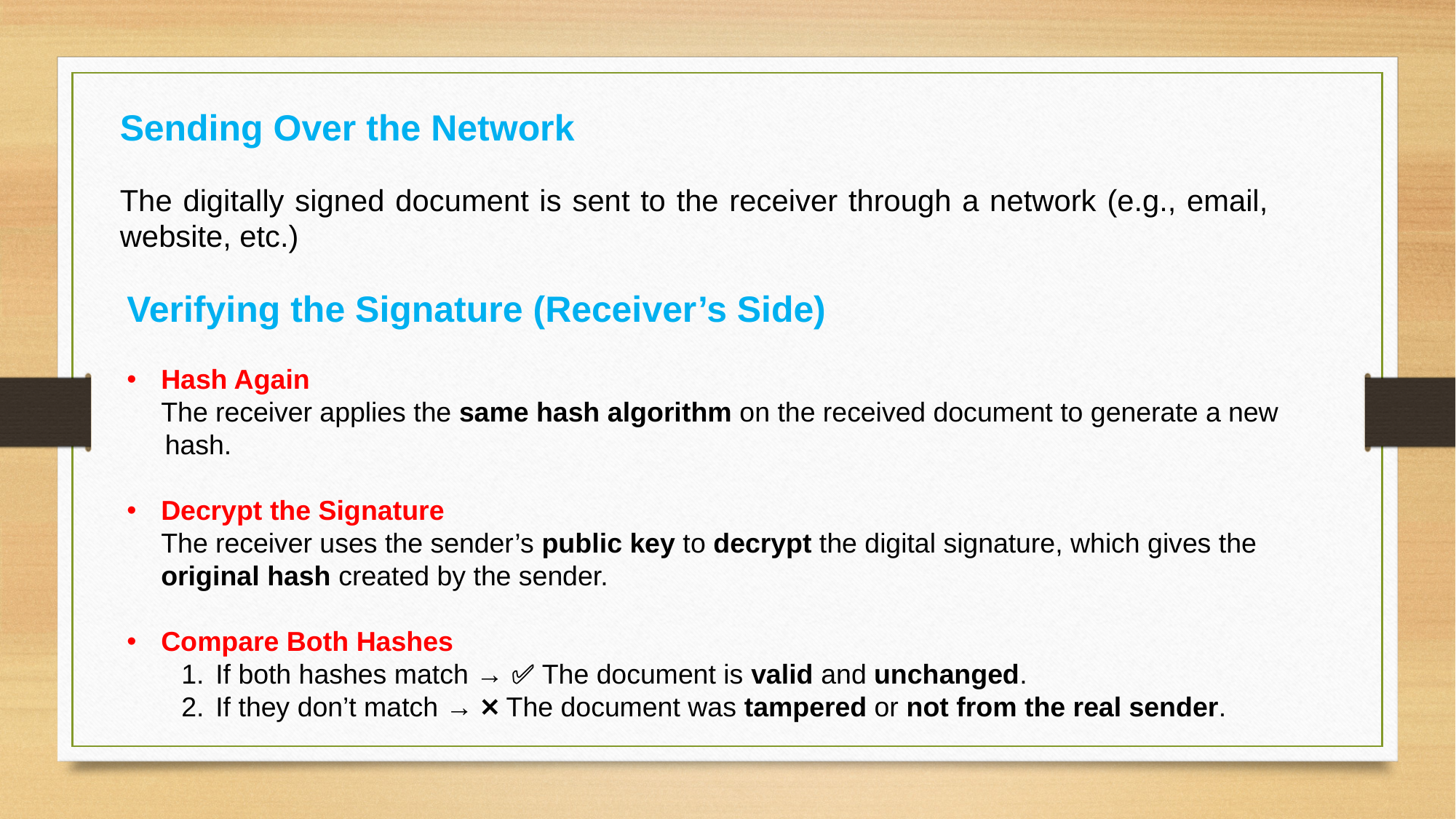

Sending Over the Network

The digitally signed document is sent to the receiver through a network (e.g., email, website, etc.)
Verifying the Signature (Receiver’s Side)

Hash Again
The receiver applies the same hash algorithm on the received document to generate a new
     hash.

Decrypt the Signature
The receiver uses the sender’s public key to decrypt the digital signature, which gives the original hash created by the sender.

Compare Both Hashes
If both hashes match → ✅ The document is valid and unchanged.
If they don’t match → ❌ The document was tampered or not from the real sender.